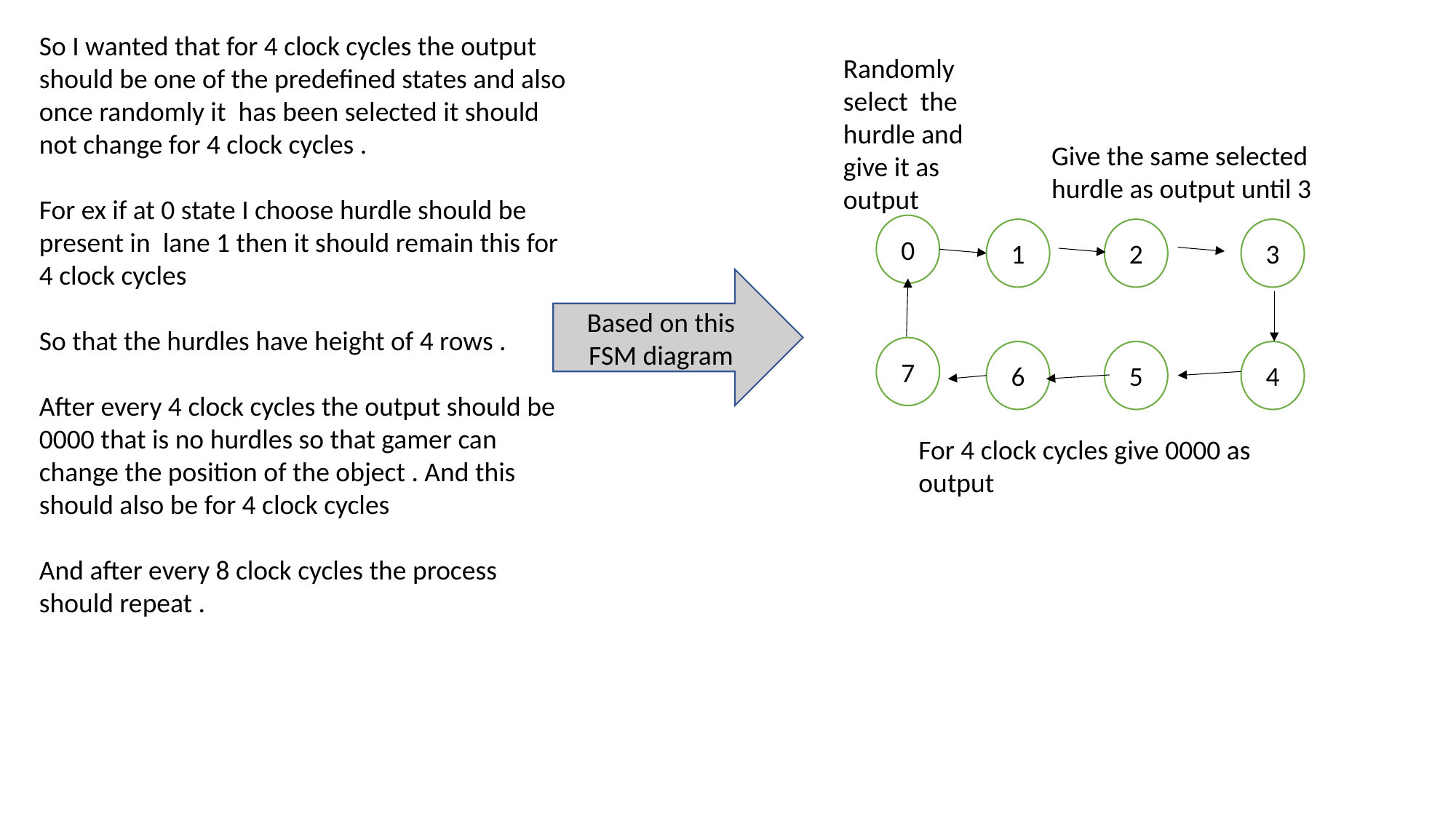

So I wanted that for 4 clock cycles the output should be one of the predefined states and also once randomly it  has been selected it should not change for 4 clock cycles .

For ex if at 0 state I choose hurdle should be present in  lane 1 then it should remain this for 4 clock cycles

So that the hurdles have height of 4 rows .

After every 4 clock cycles the output should be 0000 that is no hurdles so that gamer can change the position of the object . And this should also be for 4 clock cycles

And after every 8 clock cycles the process should repeat .
Randomly select  the hurdle and give it as output
Give the same selected hurdle as output until 3
0
1
3
2
Based on this FSM diagram
7
6
4
5
For 4 clock cycles give 0000 as output